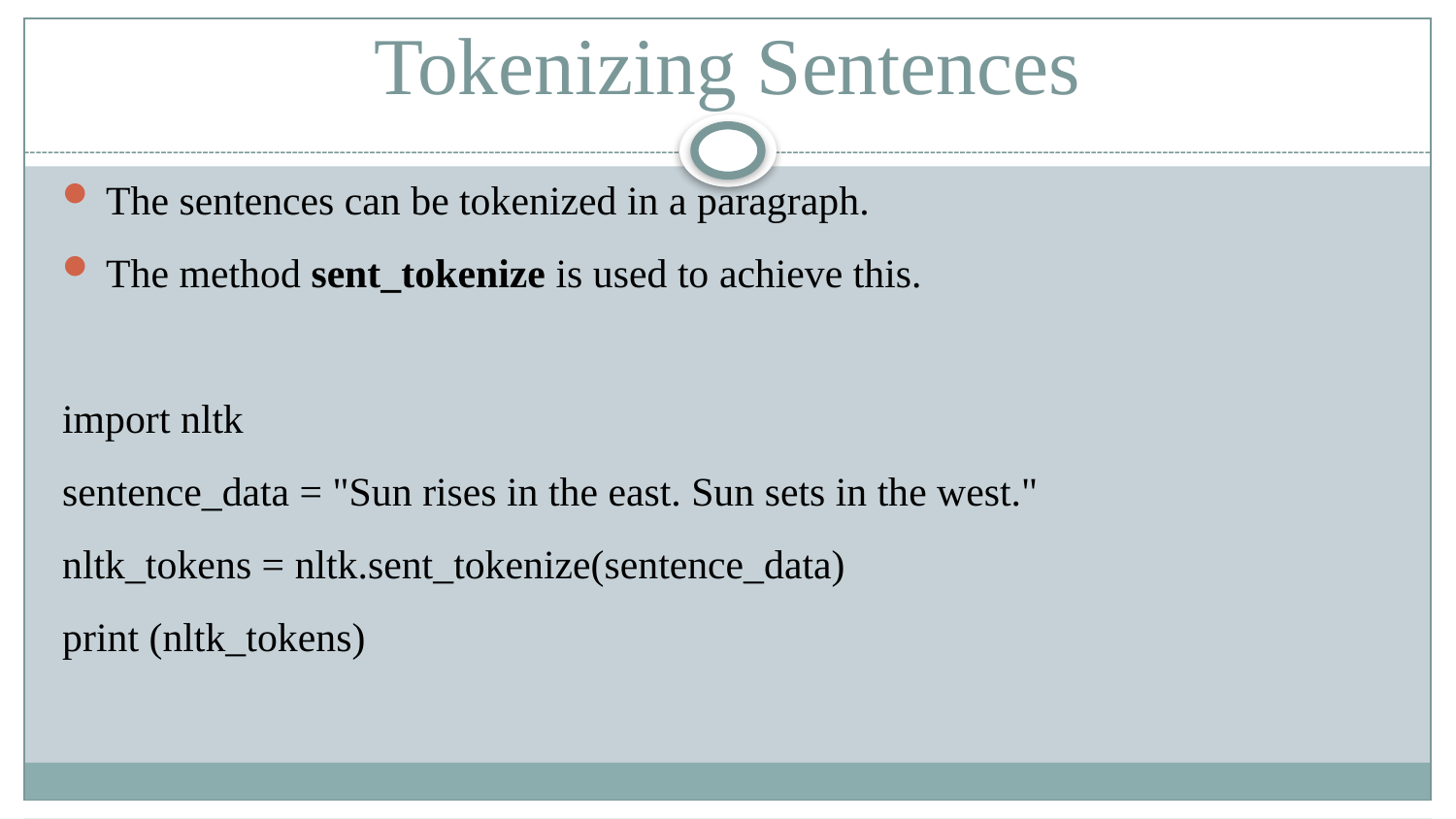

# Tokenizing Sentences
The sentences can be tokenized in a paragraph.
The method sent_tokenize is used to achieve this.

import nltk
sentence_data = "Sun rises in the east. Sun sets in the west."
nltk_tokens = nltk.sent_tokenize(sentence_data)
print (nltk_tokens)